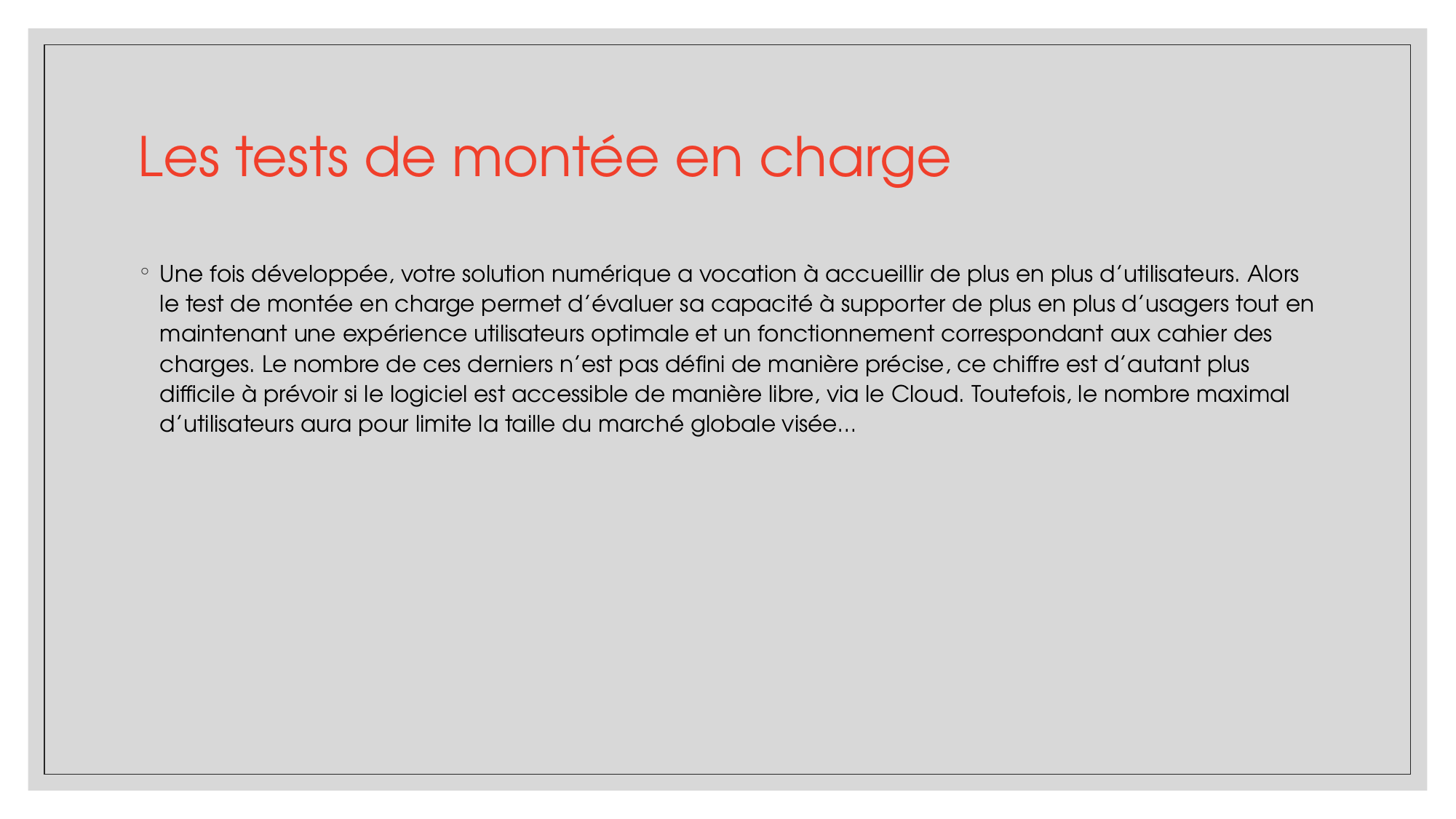

# Les tests de montée en charge
Une fois développée, votre solution numérique a vocation à accueillir de plus en plus d’utilisateurs. Alors le test de montée en charge permet d’évaluer sa capacité à supporter de plus en plus d’usagers tout en maintenant une expérience utilisateurs optimale et un fonctionnement correspondant aux cahier des charges. Le nombre de ces derniers n’est pas défini de manière précise, ce chiffre est d’autant plus difficile à prévoir si le logiciel est accessible de manière libre, via le Cloud. Toutefois, le nombre maximal d’utilisateurs aura pour limite la taille du marché globale visée…